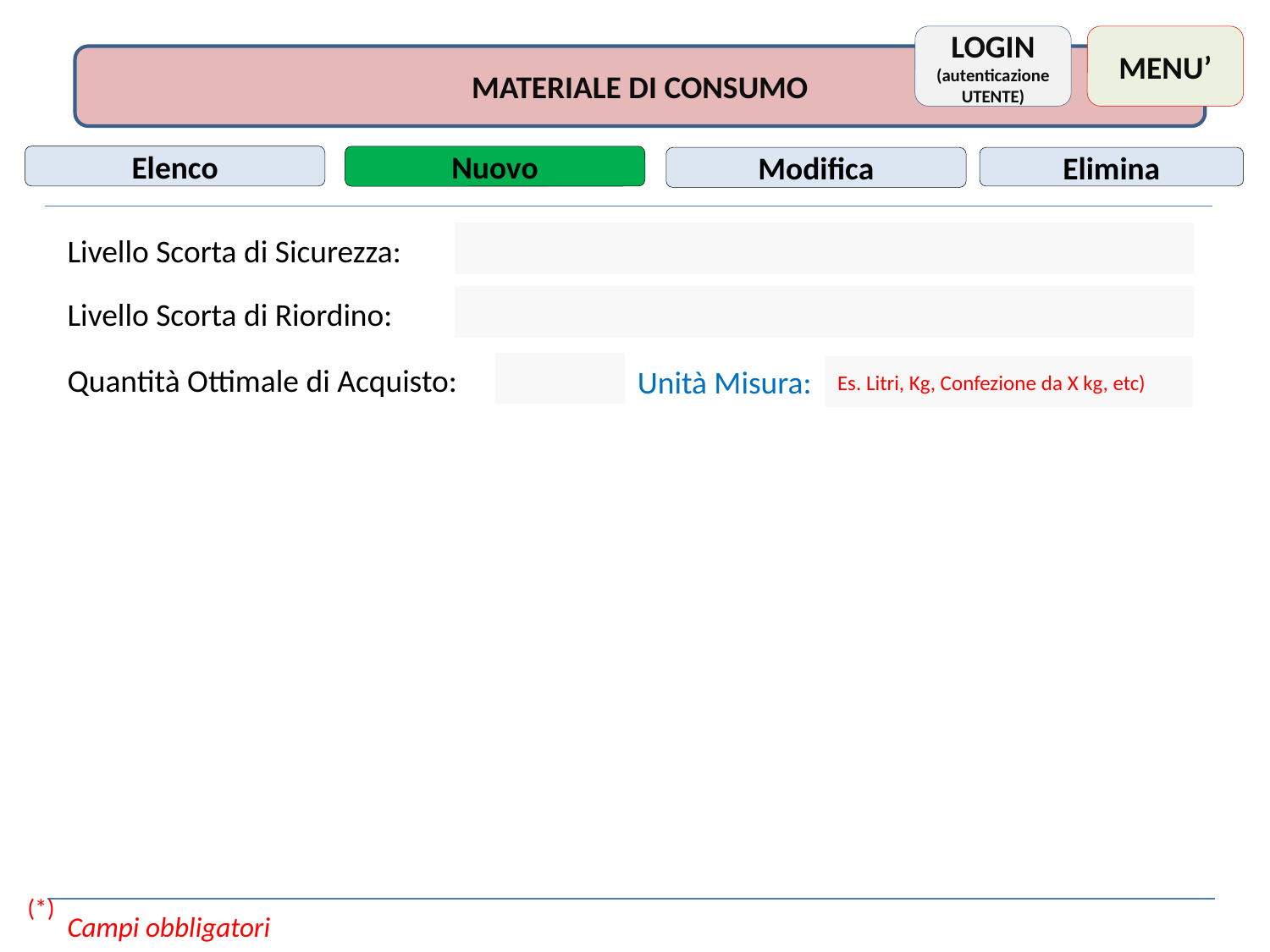

LOGIN
(autenticazione UTENTE)
MENU’
MATERIALE DI CONSUMO
Elenco
Nuovo
Modifica
Elimina

Livello Scorta di Sicurezza:

Livello Scorta di Riordino:

Quantità Ottimale di Acquisto:
Unità Misura:
Es. Litri, Kg, Confezione da X kg, etc)
(*)
Campi obbligatori